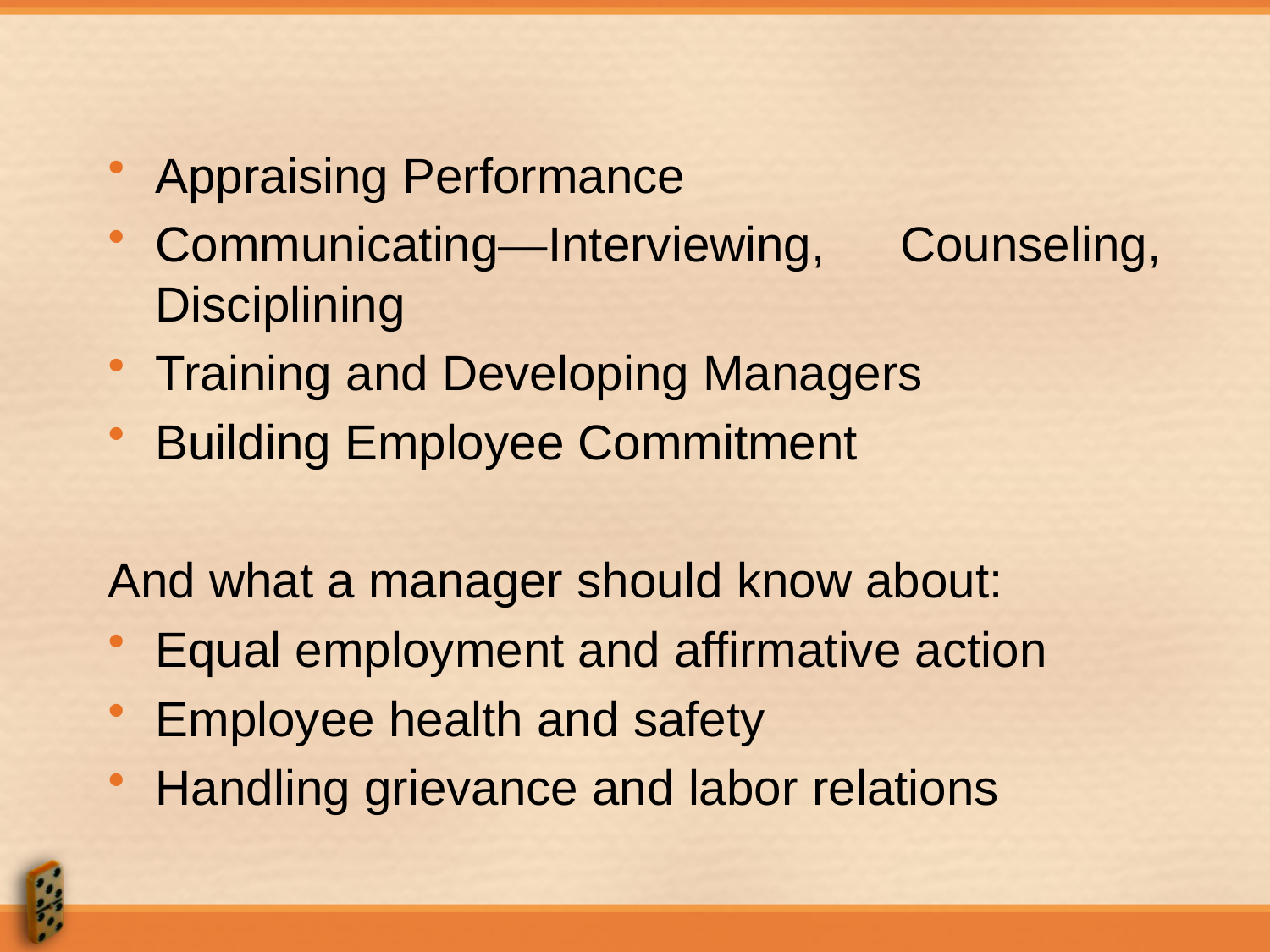

Appraising Performance
Communicating—Interviewing, Counseling, Disciplining
Training and Developing Managers
Building Employee Commitment

And what a manager should know about:
Equal employment and affirmative action
Employee health and safety
Handling grievance and labor relations